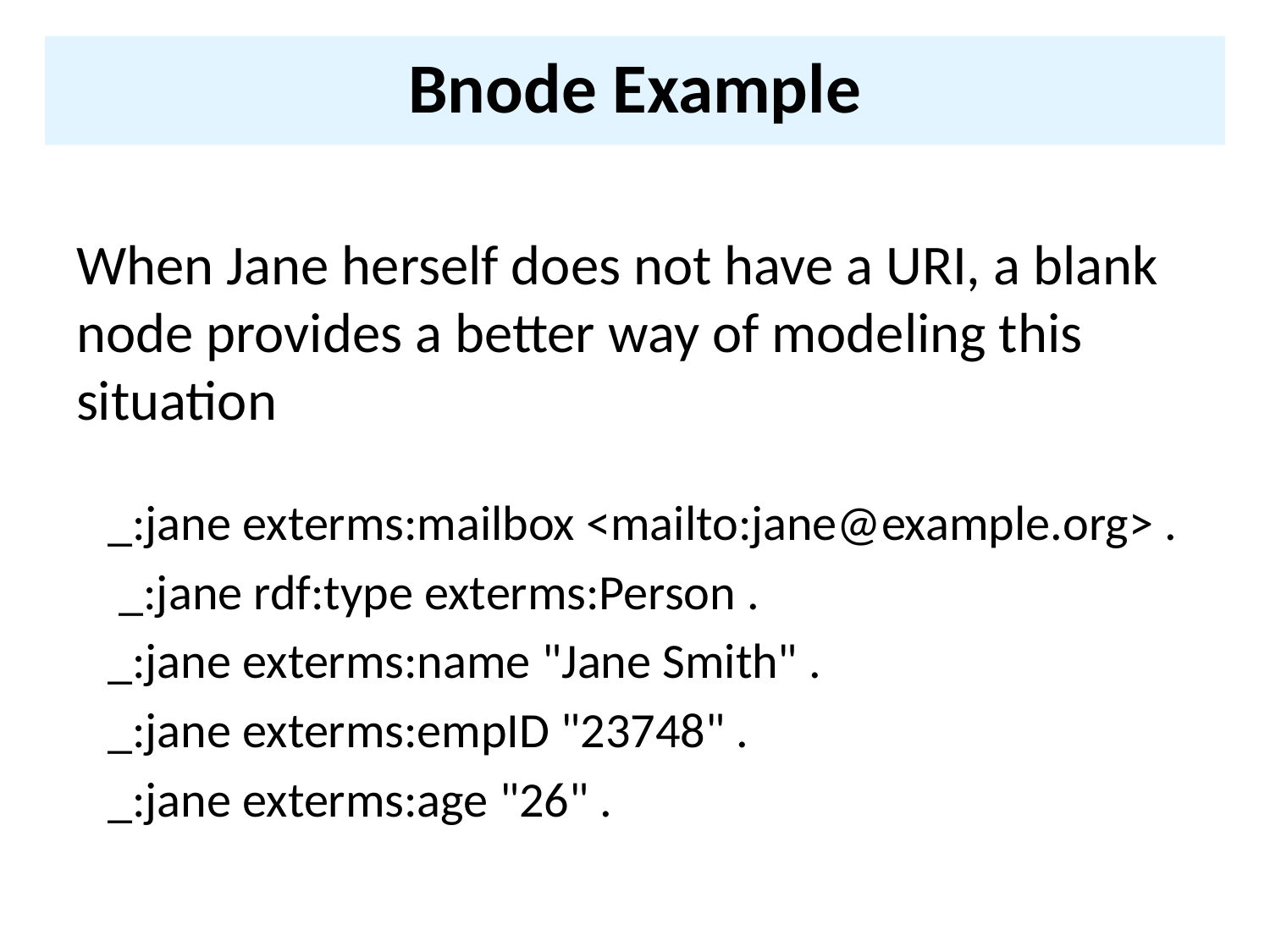

# Bnode Example
When Jane herself does not have a URI, a blank node provides a better way of modeling this situation

_:jane exterms:mailbox <mailto:jane@example.org> .
 _:jane rdf:type exterms:Person .
_:jane exterms:name "Jane Smith" .
_:jane exterms:empID "23748" .
_:jane exterms:age "26" .